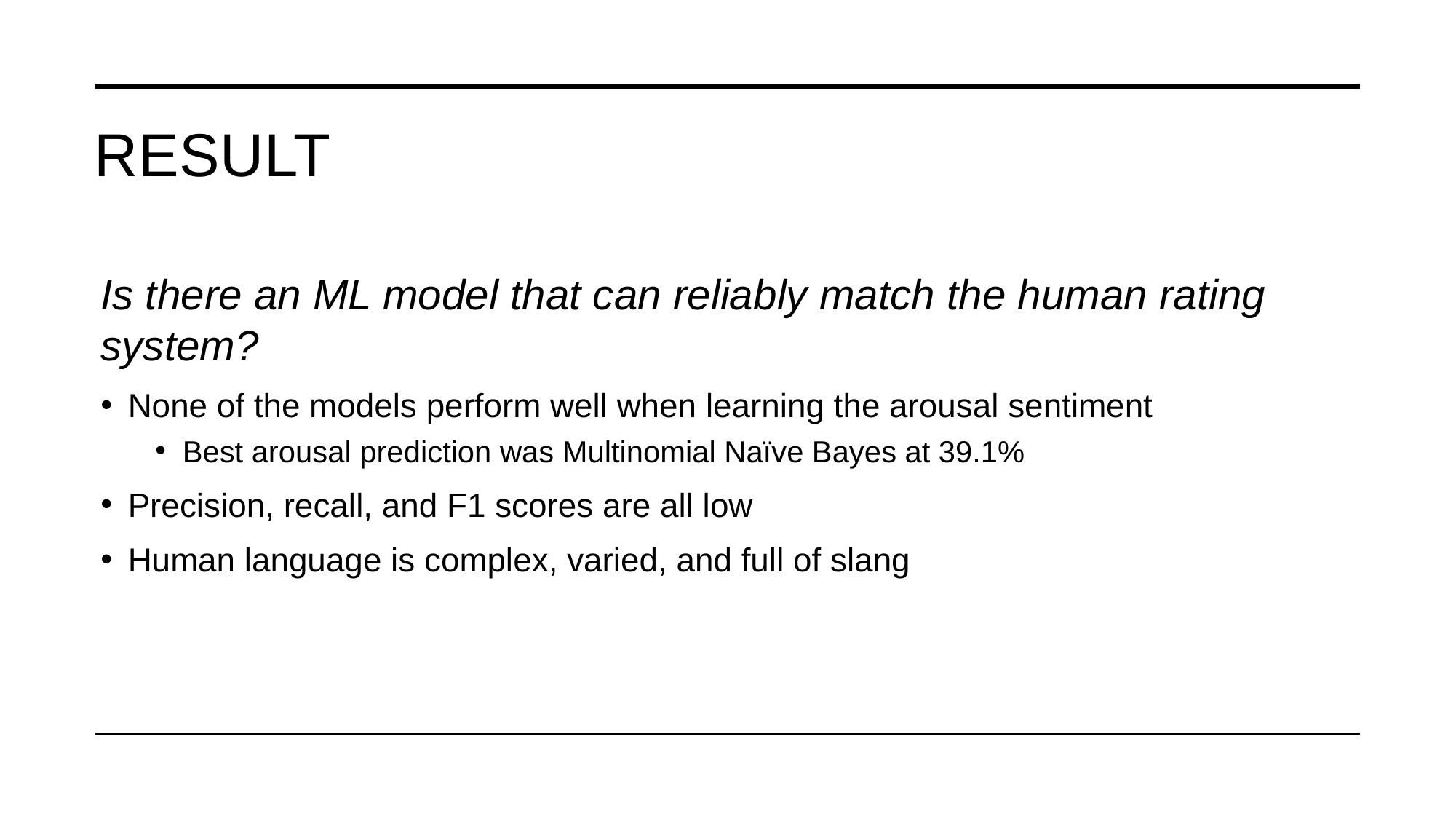

# Result

Is there an ML model that can reliably match the human rating system?
None of the models perform well when learning the arousal sentiment
Best arousal prediction was Multinomial Naïve Bayes at 39.1%
Precision, recall, and F1 scores are all low
Human language is complex, varied, and full of slang